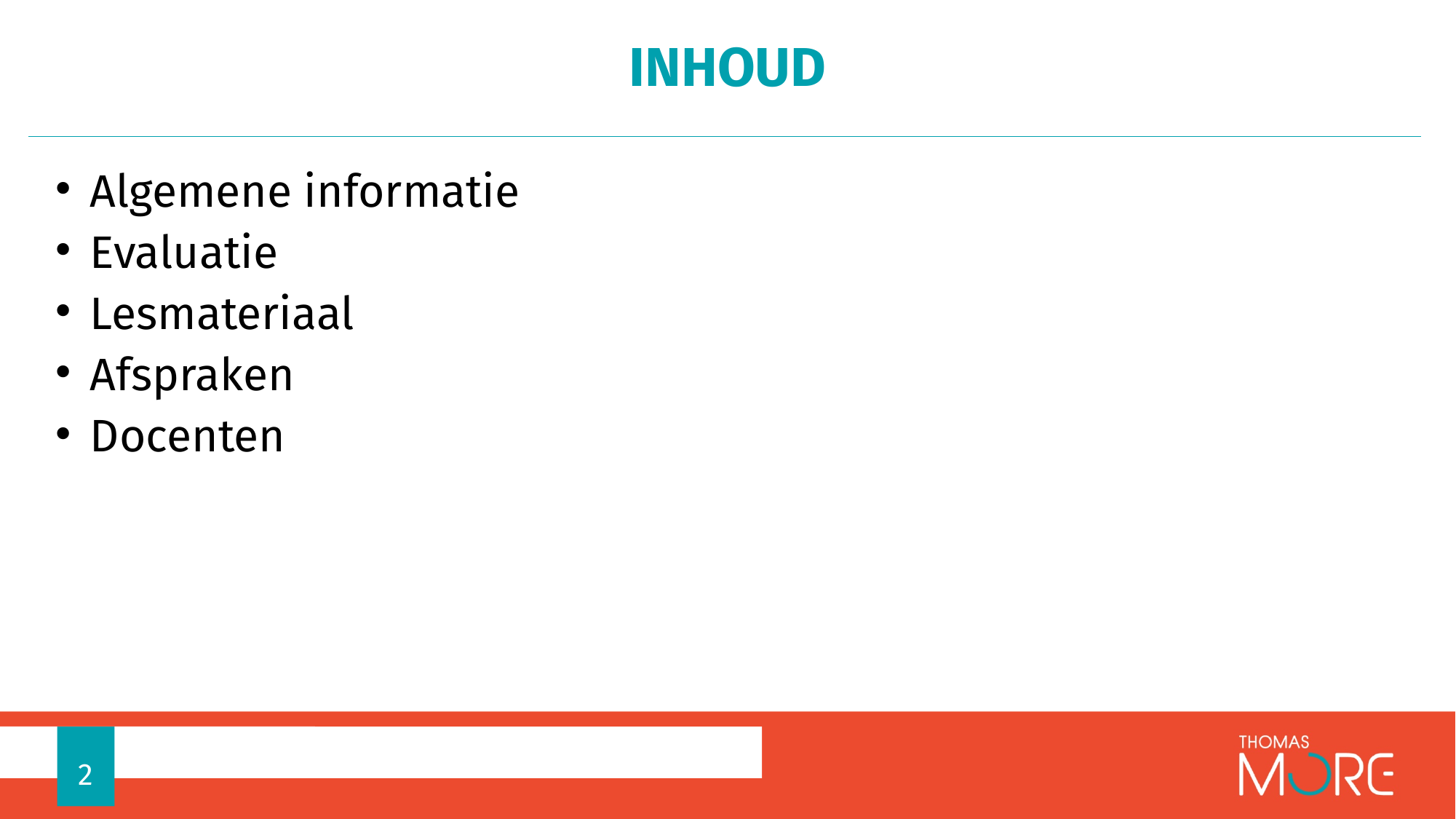

# Inhoud
Algemene informatie
Evaluatie
Lesmateriaal
Afspraken
Docenten

2